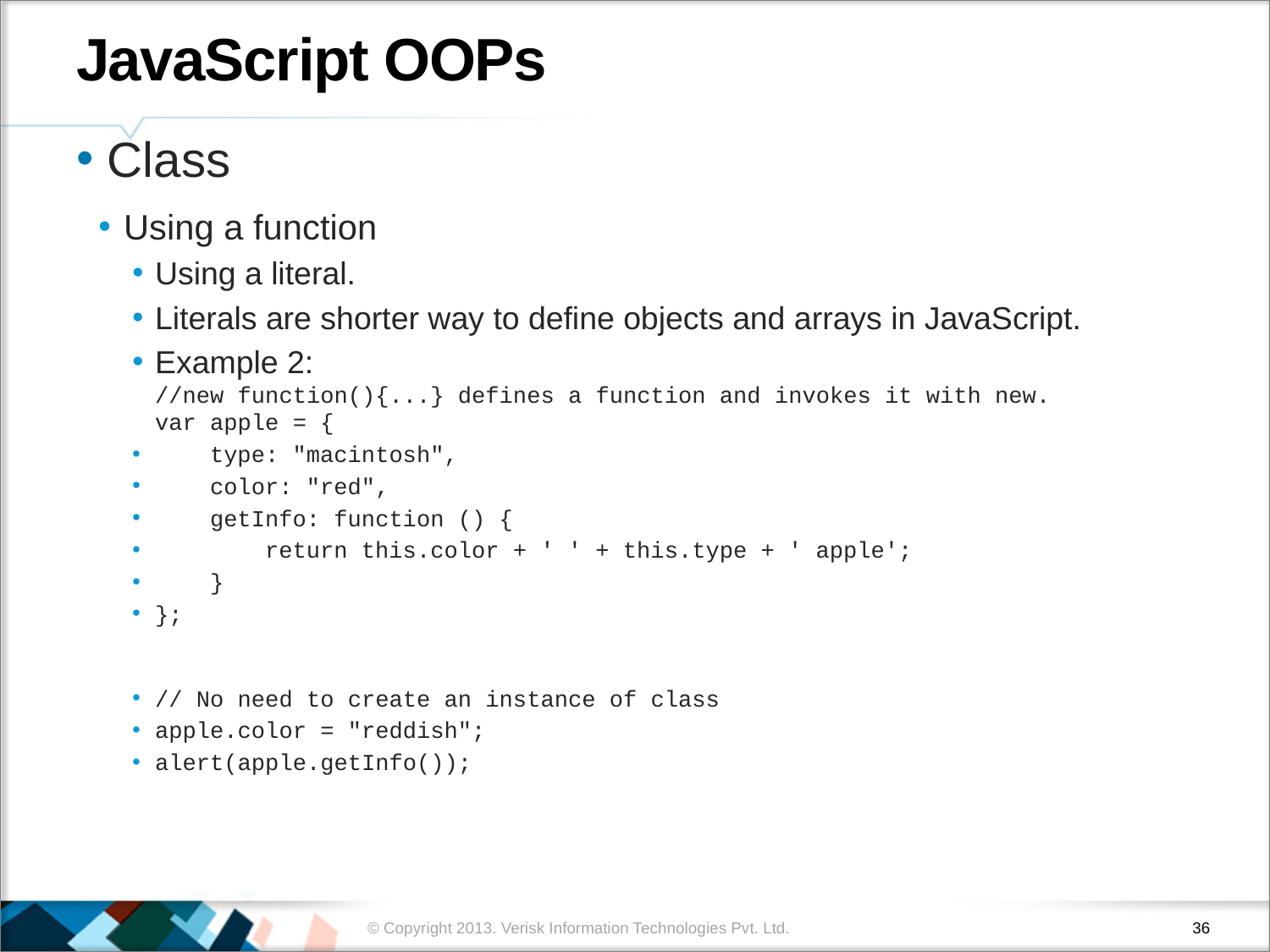

# JavaScript OOPs
 Class
Using a function
Using a literal.
Literals are shorter way to define objects and arrays in JavaScript.
Example 2:
//new function(){...} defines a function and invokes it with new.
var apple = {
    type: "macintosh",
    color: "red",
    getInfo: function () {
        return this.color + ' ' + this.type + ' apple';
    }
};

// No need to create an instance of class
apple.color = "reddish";
alert(apple.getInfo());